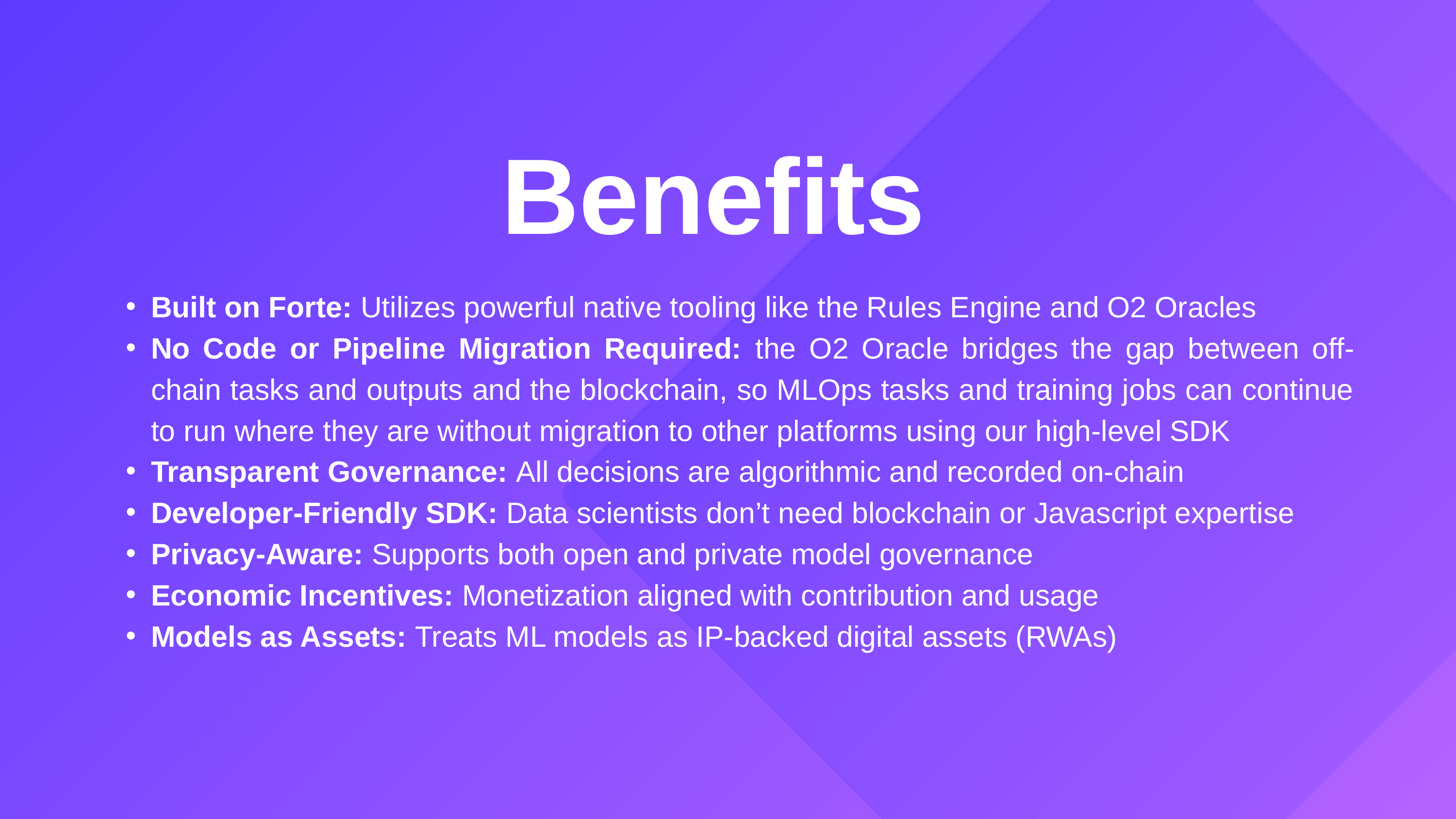

Benefits

Built on Forte: Utilizes powerful native tooling like the Rules Engine and O2 Oracles
No Code or Pipeline Migration Required: the O2 Oracle bridges the gap between off-chain tasks and outputs and the blockchain, so MLOps tasks and training jobs can continue to run where they are without migration to other platforms using our high-level SDK
Transparent Governance: All decisions are algorithmic and recorded on-chain
Developer-Friendly SDK: Data scientists don’t need blockchain or Javascript expertise
Privacy-Aware: Supports both open and private model governance
Economic Incentives: Monetization aligned with contribution and usage
Models as Assets: Treats ML models as IP-backed digital assets (RWAs)